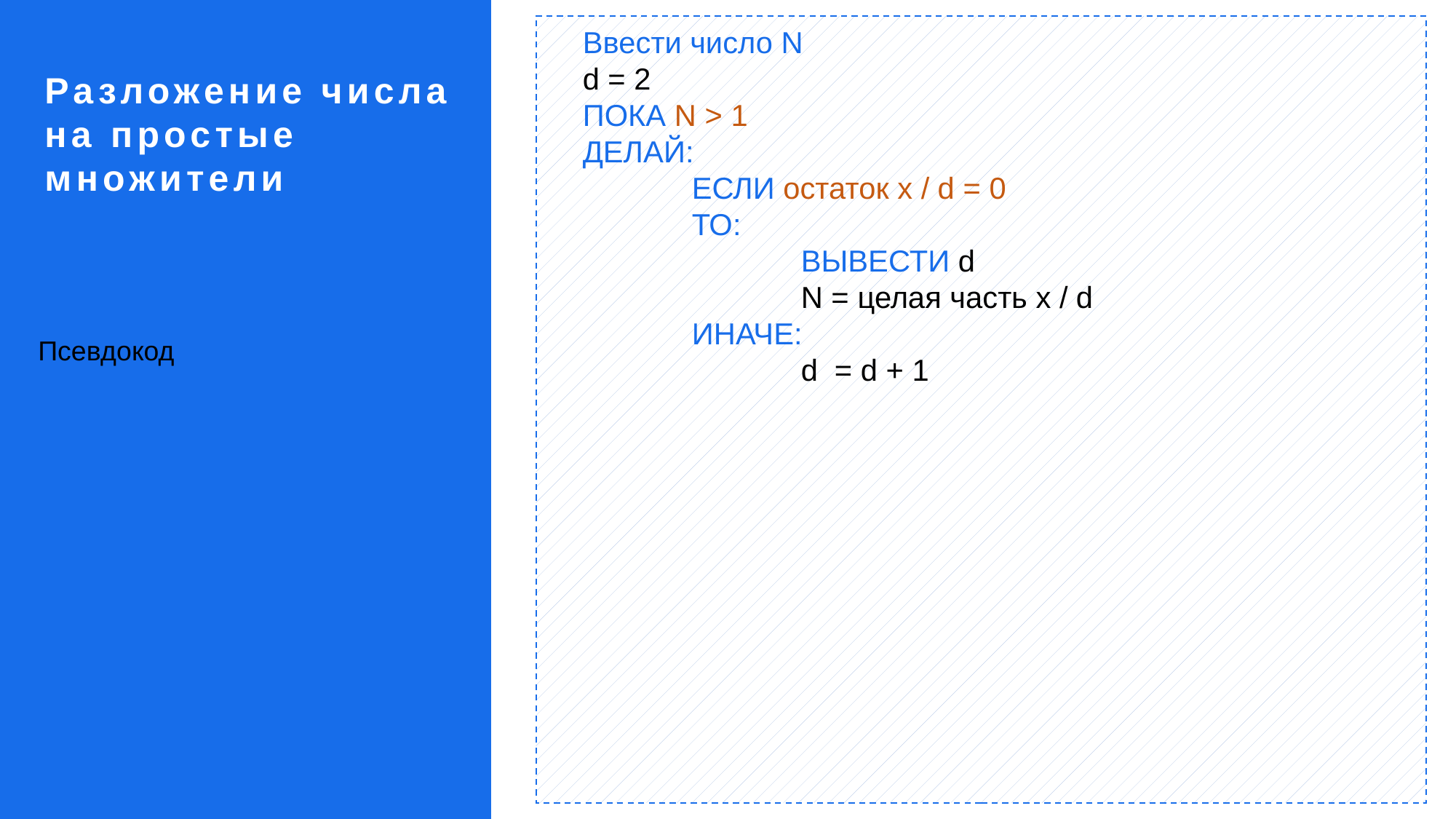

Ввести число N
d = 2
ПОКА N > 1
ДЕЛАЙ:
	ЕСЛИ остаток x / d = 0
	ТО:
		ВЫВЕСТИ d
		N = целая часть x / d
	ИНАЧЕ:
		d  = d + 1
Разложение числа на простые множители
Псевдокод